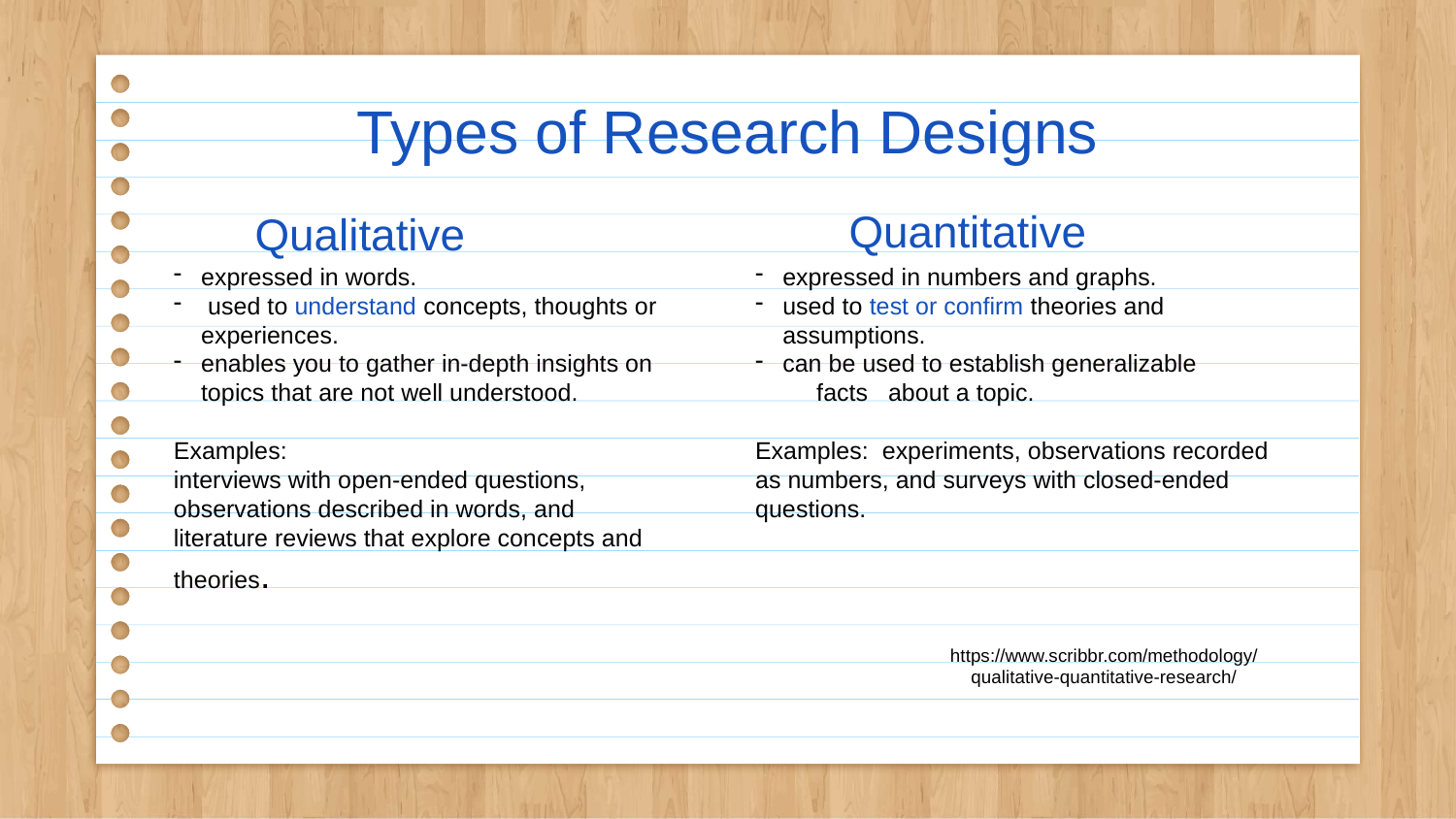

Types of Research Designs
# Quantitative
Qualitative
expressed in words.
 used to understand concepts, thoughts or experiences.
enables you to gather in-depth insights on topics that are not well understood.

Examples:
interviews with open-ended questions, observations described in words, and literature reviews that explore concepts and theories.
expressed in numbers and graphs.
used to test or confirm theories and assumptions.
can be used to establish generalizable
         facts   about a topic.

Examples:  experiments, observations recorded as numbers, and surveys with closed-ended questions.
https://www.scribbr.com/methodology/qualitative-quantitative-research/